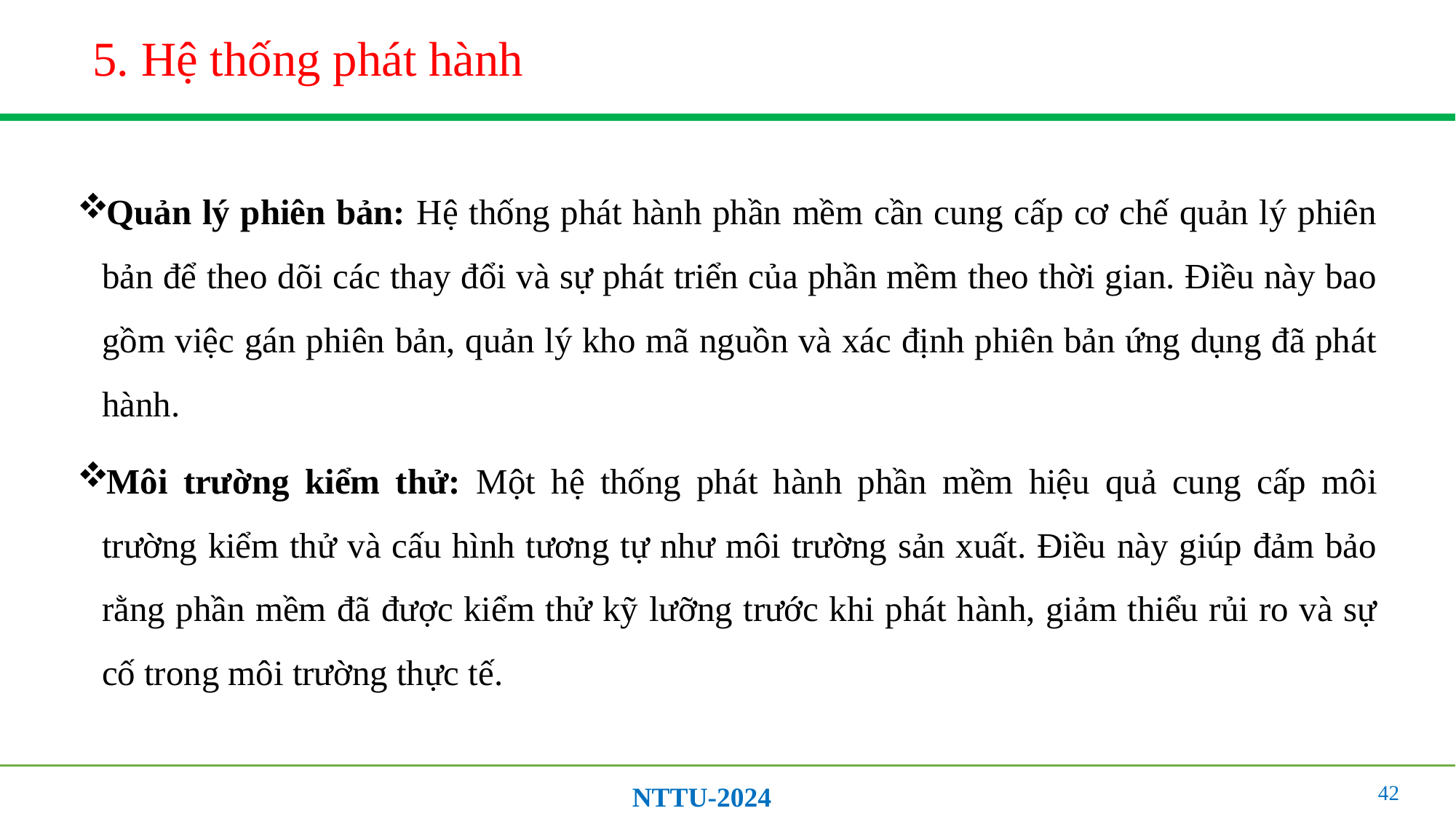

# 5. Hệ thống phát hành
Quản lý phiên bản: Hệ thống phát hành phần mềm cần cung cấp cơ chế quản lý phiên bản để theo dõi các thay đổi và sự phát triển của phần mềm theo thời gian. Điều này bao gồm việc gán phiên bản, quản lý kho mã nguồn và xác định phiên bản ứng dụng đã phát hành.
Môi trường kiểm thử: Một hệ thống phát hành phần mềm hiệu quả cung cấp môi trường kiểm thử và cấu hình tương tự như môi trường sản xuất. Điều này giúp đảm bảo rằng phần mềm đã được kiểm thử kỹ lưỡng trước khi phát hành, giảm thiểu rủi ro và sự cố trong môi trường thực tế.

42